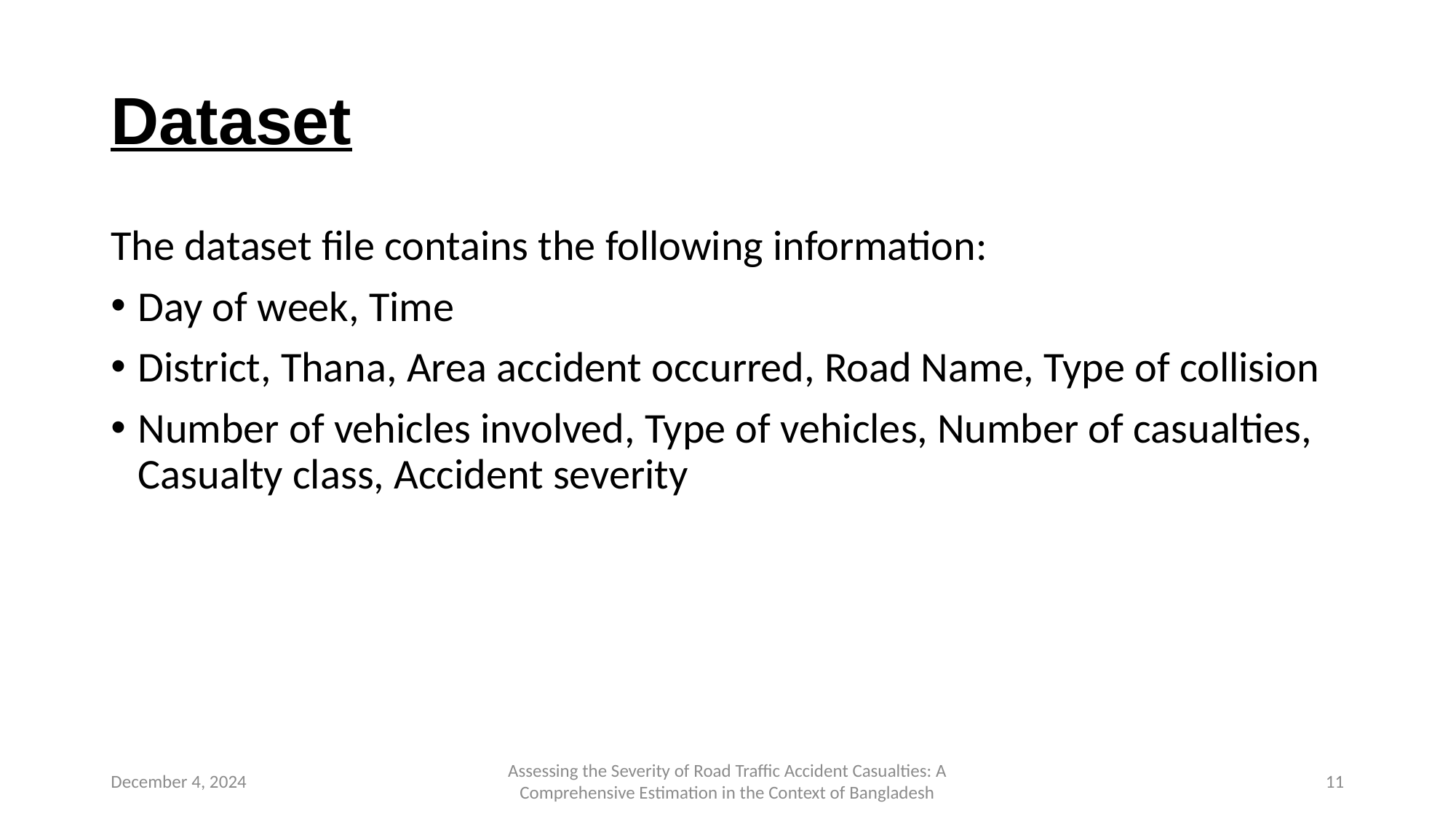

# Dataset
The dataset file contains the following information:
Day of week, Time
District, Thana, Area accident occurred, Road Name, Type of collision
Number of vehicles involved, Type of vehicles, Number of casualties, Casualty class, Accident severity
December 4, 2024
Assessing the Severity of Road Traffic Accident Casualties: A Comprehensive Estimation in the Context of Bangladesh
11